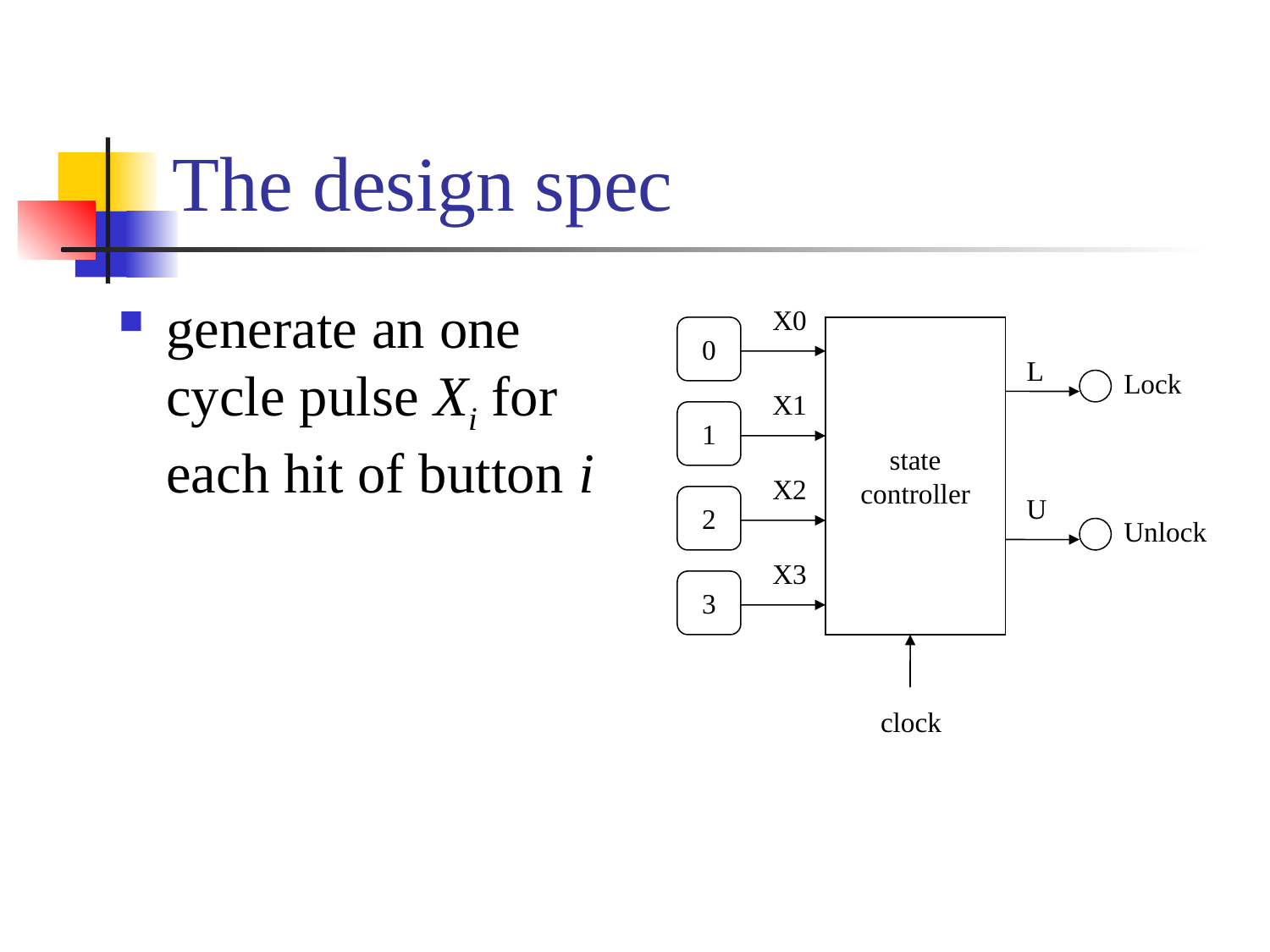

# The design spec
generate an one cycle pulse Xi for each hit of button i
X0

0
state
controller
L
Lock

X1

1
X2

U
2
Unlock

X3

3

clock